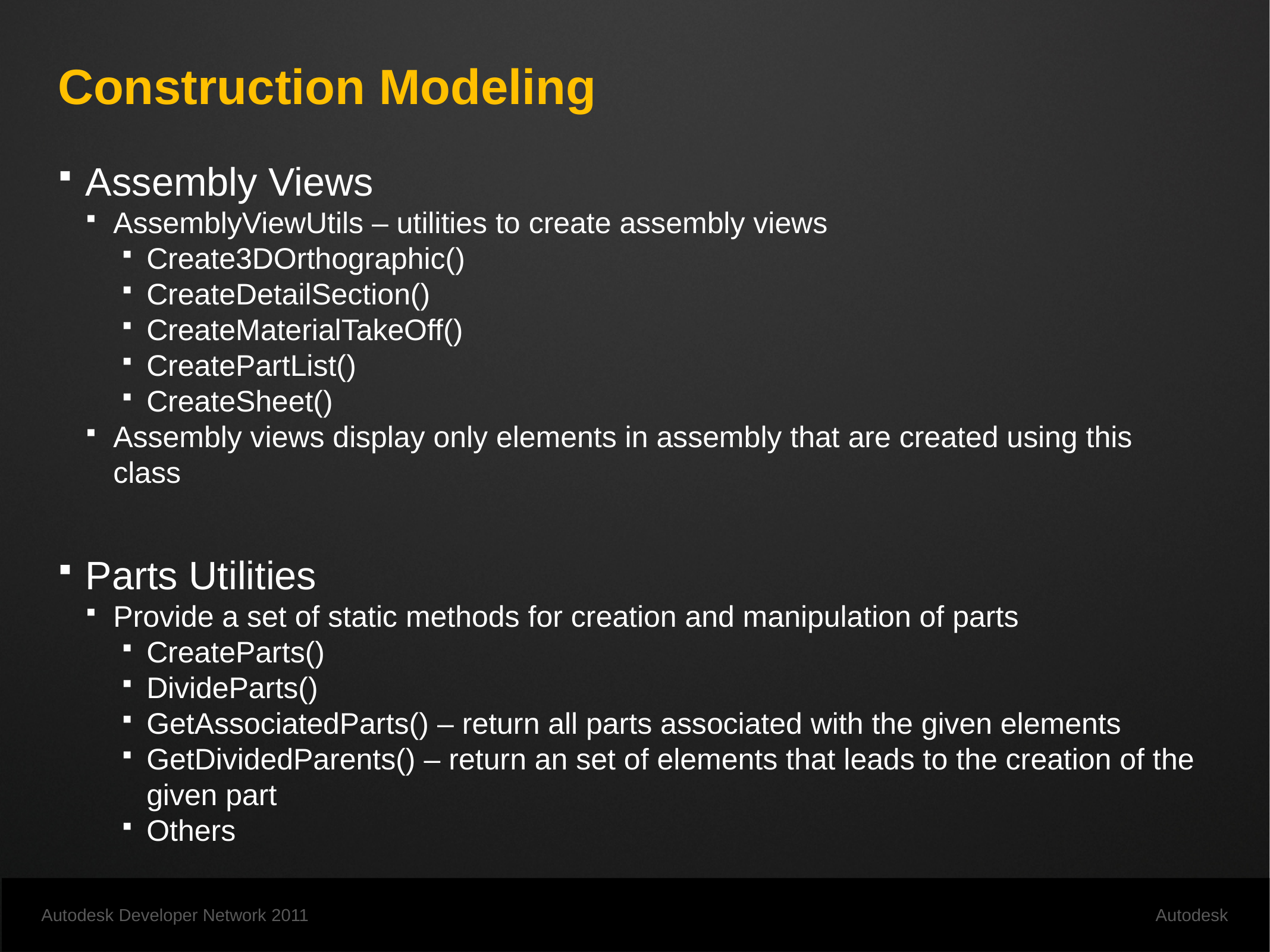

# Construction Modeling
Assembly Views
AssemblyViewUtils – utilities to create assembly views
Create3DOrthographic()
CreateDetailSection()
CreateMaterialTakeOff()
CreatePartList()
CreateSheet()
Assembly views display only elements in assembly that are created using this class

Parts Utilities
Provide a set of static methods for creation and manipulation of parts
CreateParts()
DivideParts()
GetAssociatedParts() – return all parts associated with the given elements
GetDividedParents() – return an set of elements that leads to the creation of the given part
Others